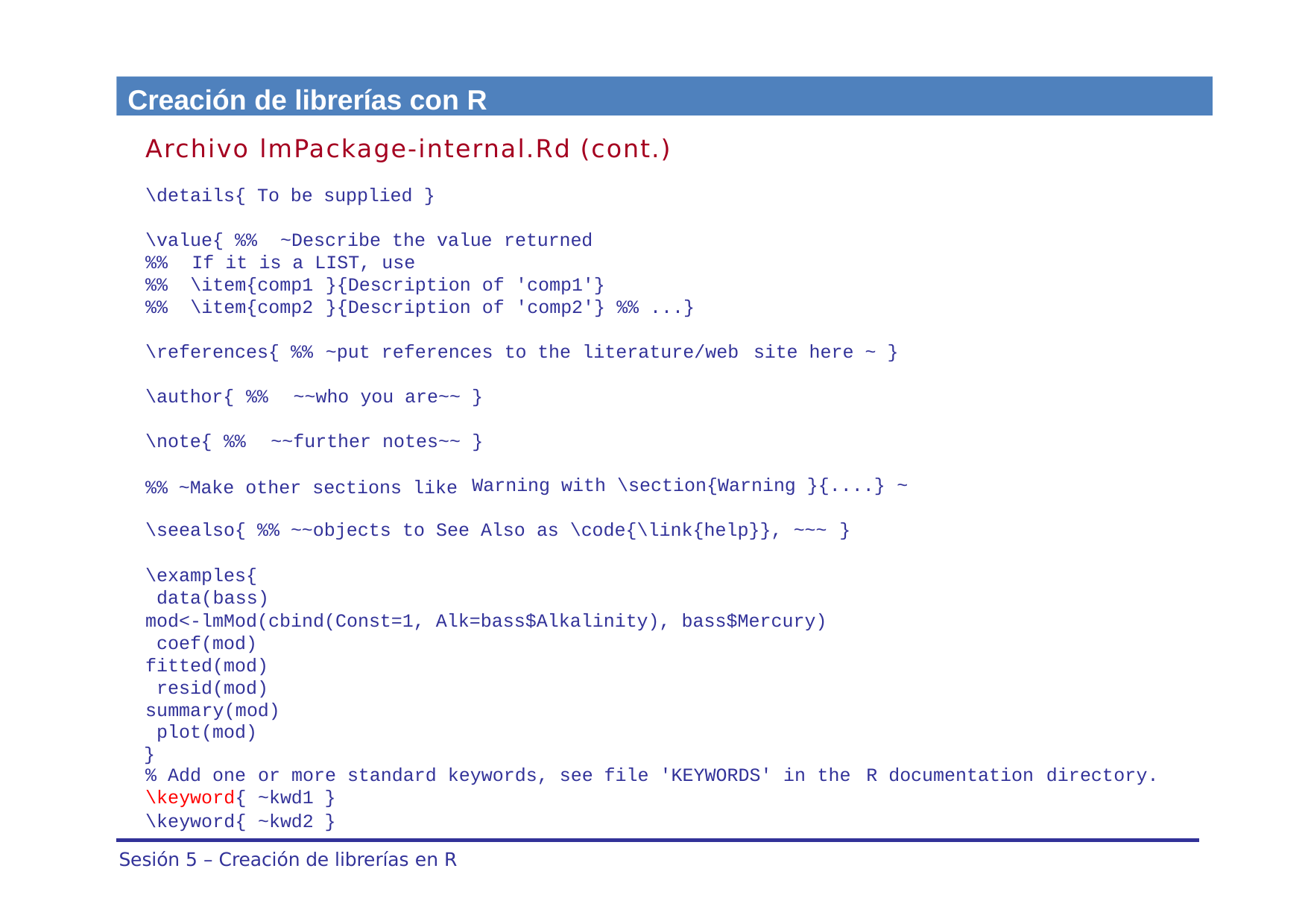

Creación de librerías con R
Archivo lmPackage-internal.Rd (cont.)
\details{ To be supplied }
\value{ %%
~Describe the value returned
%%	If it is a LIST, use
%%
%%
\item{comp1
\item{comp2
}{Description of 'comp1'}
}{Description of 'comp2'} %% ...}
\references{ %%
~put references to the literature/web
site here ~ }
\author{ %%	~~who you are~~ }

\note{ %%	~~further notes~~ }

%% ~Make other sections like
Warning with \section{Warning }{....} ~
\seealso{ %% ~~objects to See Also as \code{\link{help}}, ~~~ }

\examples{  data(bass)
mod<-lmMod(cbind(Const=1, Alk=bass$Alkalinity), bass$Mercury)  coef(mod)
fitted(mod)  resid(mod)
summary(mod)  plot(mod)
}
% Add one
\keyword{
\keyword{
or more standard keywords, see file 'KEYWORDS' in the
~kwd1 }
~kwd2 }
R documentation
directory.

Sesión 5 – Creación de librerías en R